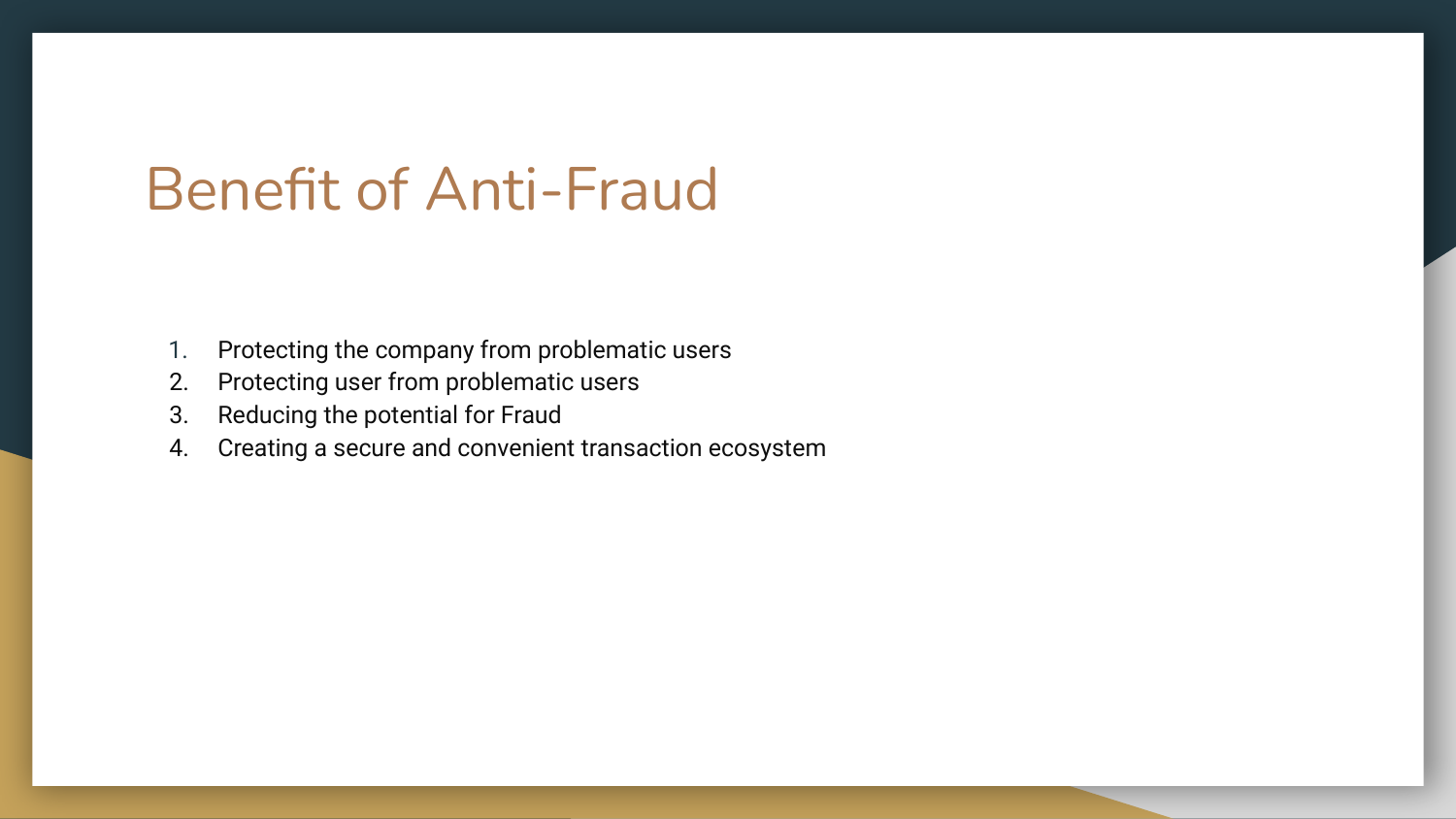

# Benefit of Anti-Fraud
Protecting the company from problematic users
Protecting user from problematic users
Reducing the potential for Fraud
Creating a secure and convenient transaction ecosystem